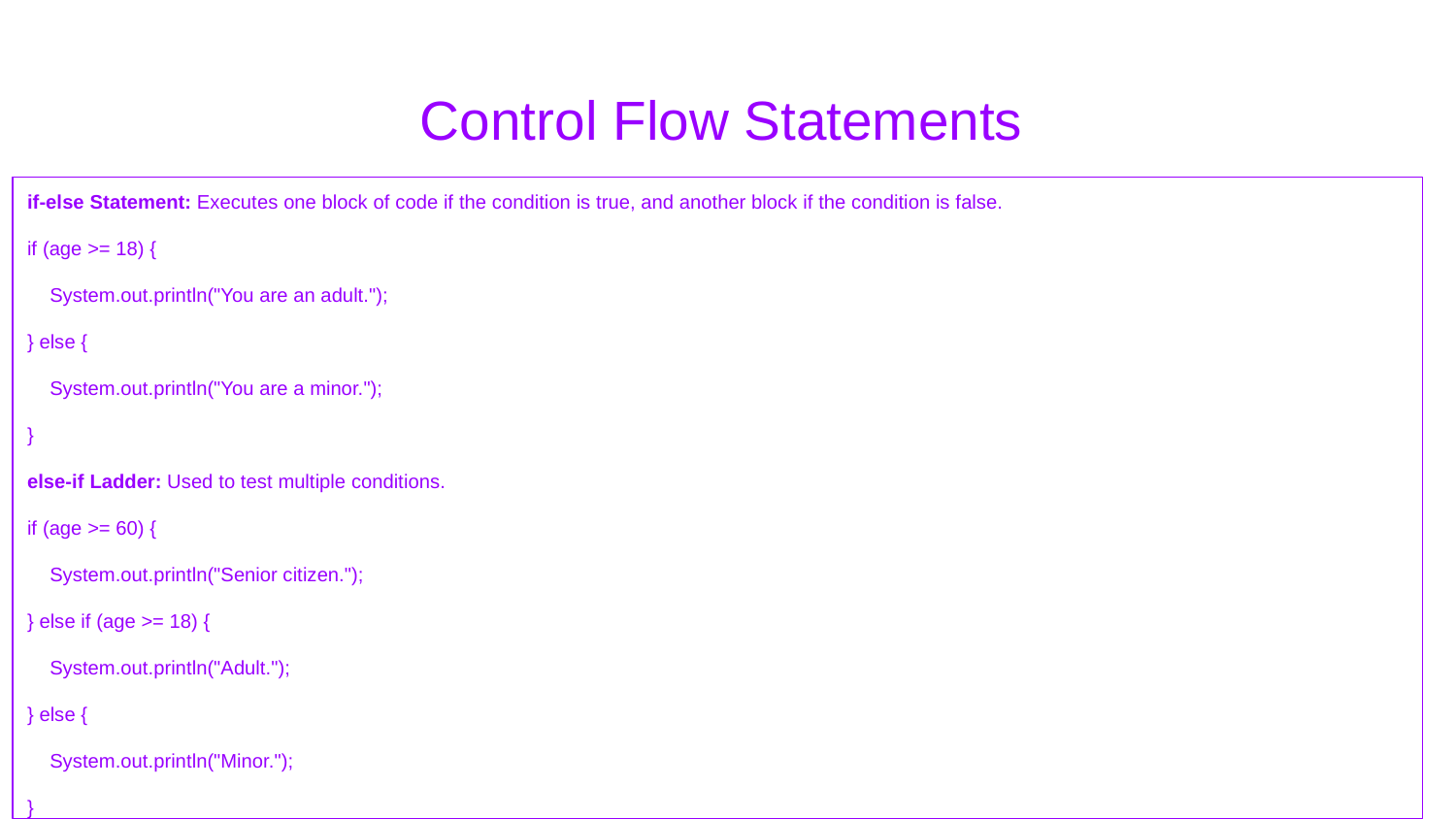

# Control Flow Statements
if-else Statement: Executes one block of code if the condition is true, and another block if the condition is false.
if (age >= 18) {
    System.out.println("You are an adult.");
} else {
    System.out.println("You are a minor.");
}
else-if Ladder: Used to test multiple conditions.
if (age >= 60) {
    System.out.println("Senior citizen.");
} else if (age >= 18) {
    System.out.println("Adult.");
} else {
    System.out.println("Minor.");
}